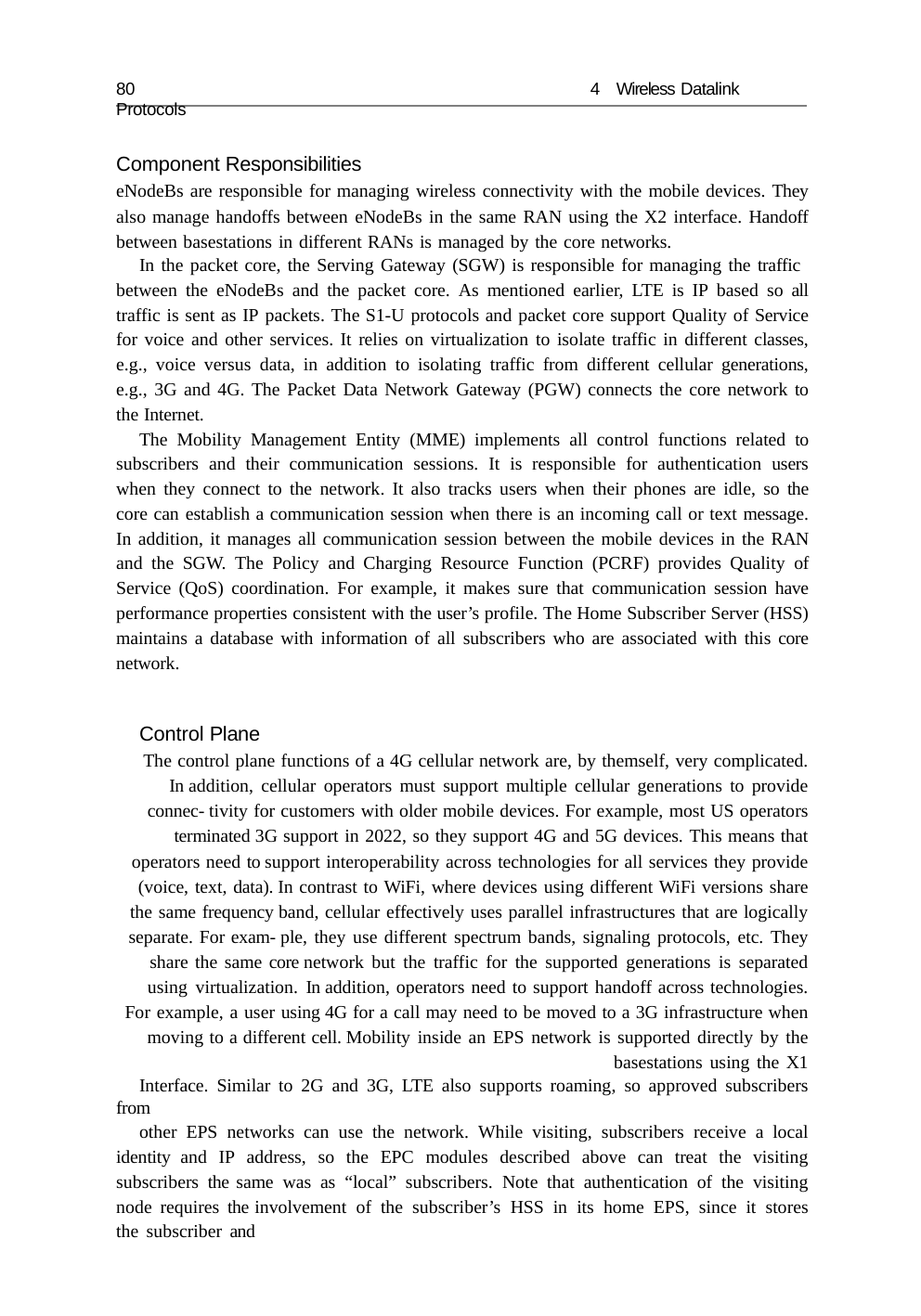

80	4  Wireless Datalink Protocols

Component Responsibilities
eNodeBs are responsible for managing wireless connectivity with the mobile devices. They also manage handoffs between eNodeBs in the same RAN using the X2 interface. Handoff between basestations in different RANs is managed by the core networks.
In the packet core, the Serving Gateway (SGW) is responsible for managing the traffic
between the eNodeBs and the packet core. As mentioned earlier, LTE is IP based so all traffic is sent as IP packets. The S1-U protocols and packet core support Quality of Service for voice and other services. It relies on virtualization to isolate traffic in different classes, e.g., voice versus data, in addition to isolating traffic from different cellular generations, e.g., 3G and 4G. The Packet Data Network Gateway (PGW) connects the core network to the Internet.
The Mobility Management Entity (MME) implements all control functions related to subscribers and their communication sessions. It is responsible for authentication users when they connect to the network. It also tracks users when their phones are idle, so the core can establish a communication session when there is an incoming call or text message. In addition, it manages all communication session between the mobile devices in the RAN and the SGW. The Policy and Charging Resource Function (PCRF) provides Quality of Service (QoS) coordination. For example, it makes sure that communication session have performance properties consistent with the user’s profile. The Home Subscriber Server (HSS) maintains a database with information of all subscribers who are associated with this core network.

Control Plane
The control plane functions of a 4G cellular network are, by themself, very complicated. In addition, cellular operators must support multiple cellular generations to provide connec- tivity for customers with older mobile devices. For example, most US operators terminated 3G support in 2022, so they support 4G and 5G devices. This means that operators need to support interoperability across technologies for all services they provide (voice, text, data). In contrast to WiFi, where devices using different WiFi versions share the same frequency band, cellular effectively uses parallel infrastructures that are logically separate. For exam- ple, they use different spectrum bands, signaling protocols, etc. They share the same core network but the traffic for the supported generations is separated using virtualization. In addition, operators need to support handoff across technologies. For example, a user using 4G for a call may need to be moved to a 3G infrastructure when moving to a different cell. Mobility inside an EPS network is supported directly by the basestations using the X1
Interface. Similar to 2G and 3G, LTE also supports roaming, so approved subscribers from
other EPS networks can use the network. While visiting, subscribers receive a local identity and IP address, so the EPC modules described above can treat the visiting subscribers the same was as “local” subscribers. Note that authentication of the visiting node requires the involvement of the subscriber’s HSS in its home EPS, since it stores the subscriber and